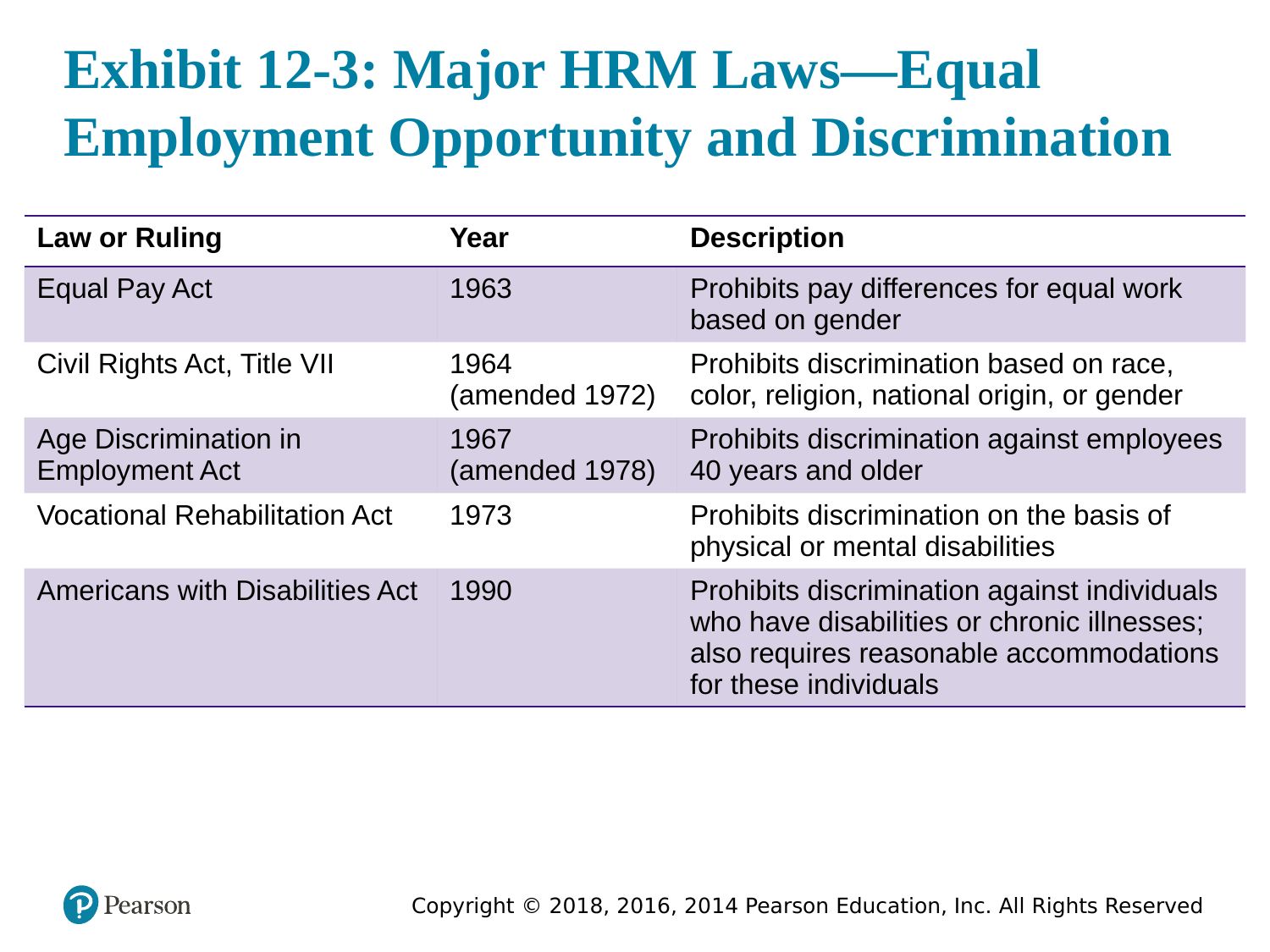

# Exhibit 12-3: Major HRM Laws—Equal Employment Opportunity and Discrimination
| Law or Ruling | Year | Description |
| --- | --- | --- |
| Equal Pay Act | 1963 | Prohibits pay differences for equal work based on gender |
| Civil Rights Act, Title VII | 1964 (amended 1972) | Prohibits discrimination based on race, color, religion, national origin, or gender |
| Age Discrimination in Employment Act | 1967 (amended 1978) | Prohibits discrimination against employees 40 years and older |
| Vocational Rehabilitation Act | 1973 | Prohibits discrimination on the basis of physical or mental disabilities |
| Americans with Disabilities Act | 1990 | Prohibits discrimination against individuals who have disabilities or chronic illnesses; also requires reasonable accommodations for these individuals |